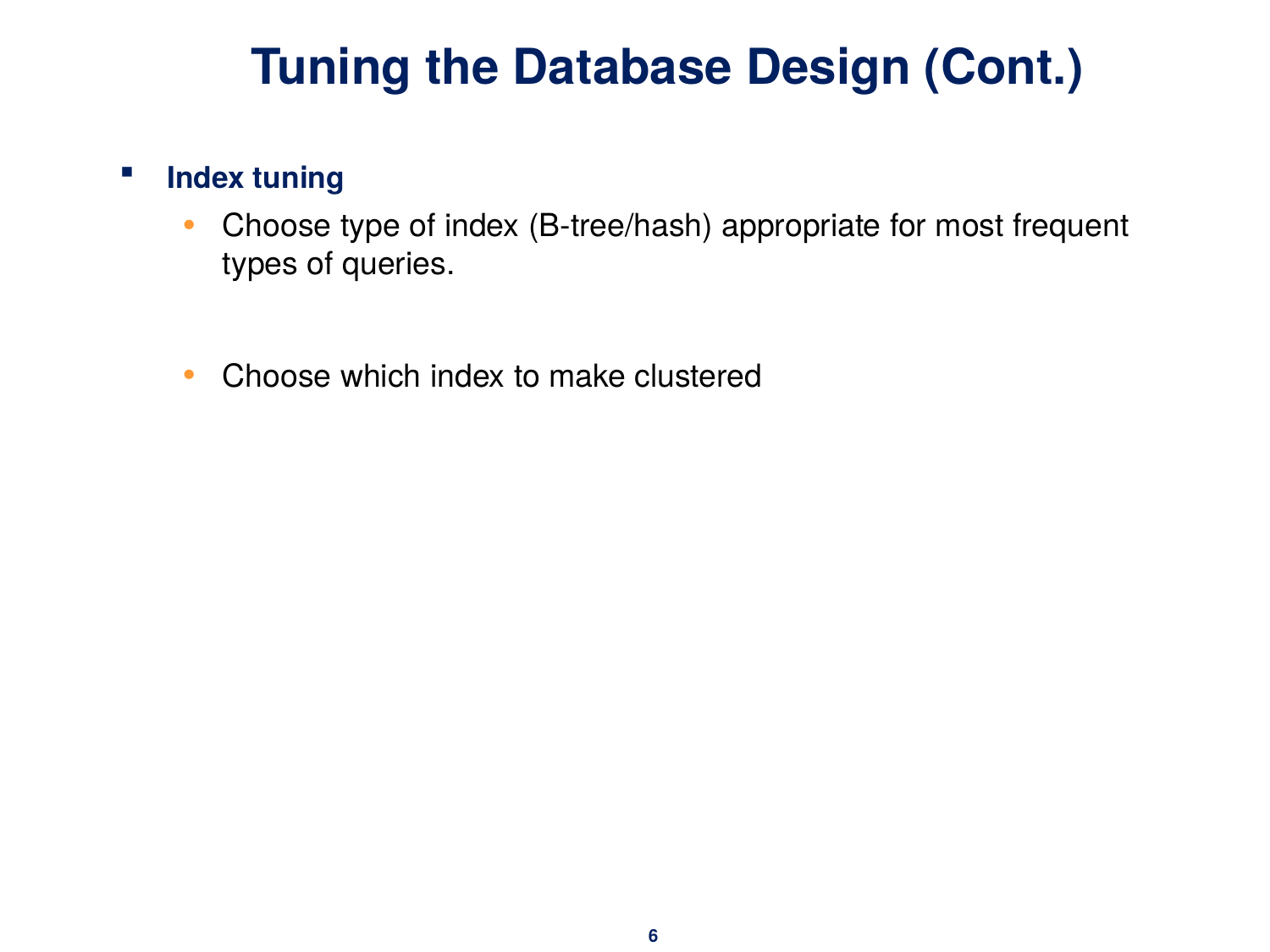

# Tuning the Database Design (Cont.)
Index tuning
Choose type of index (B-tree/hash) appropriate for most frequent types of queries.

Choose which index to make clustered